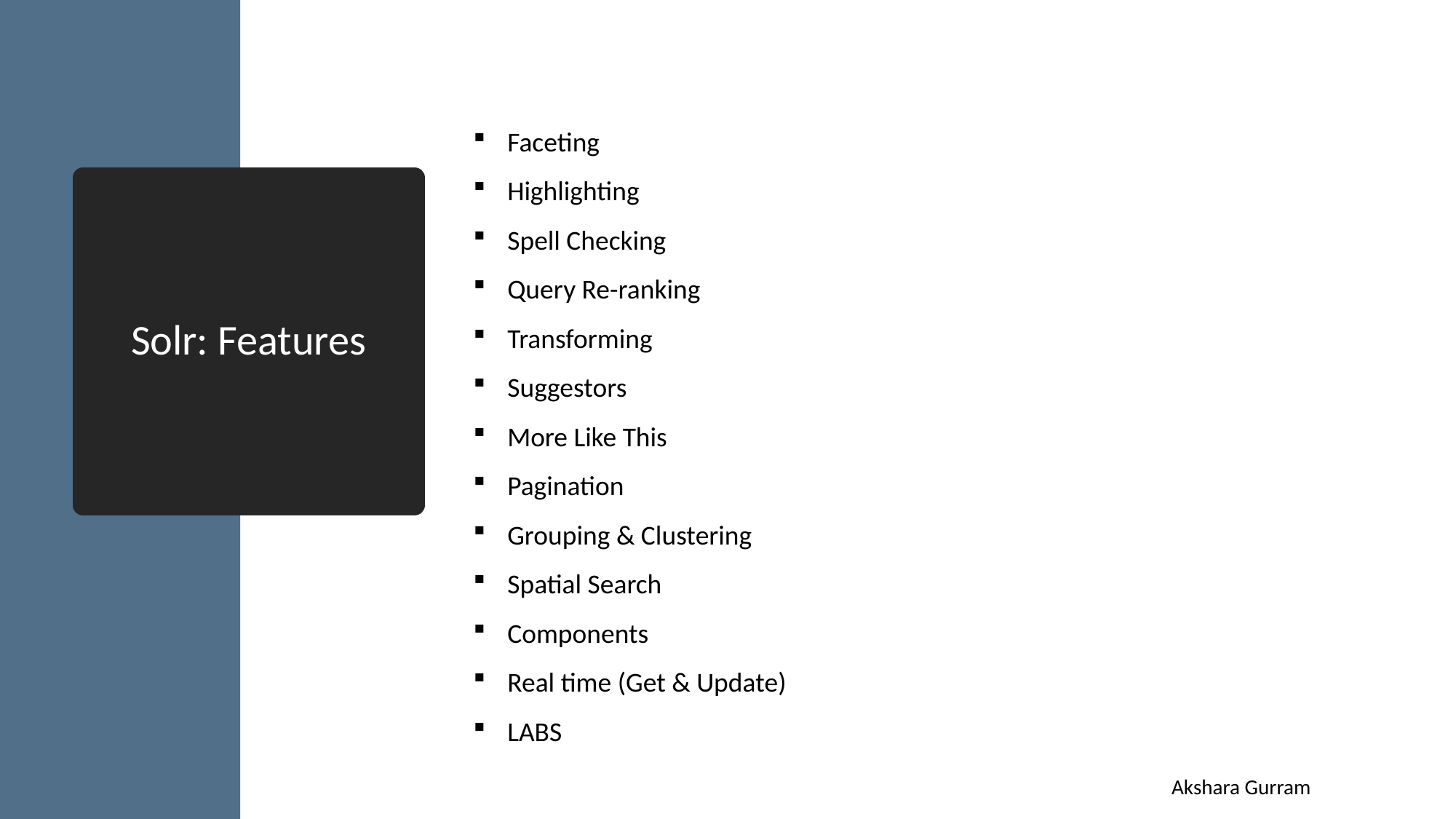

Faceting
Highlighting
Spell Checking
Query Re-ranking
Transforming
Suggestors
More Like This
Pagination
Grouping & Clustering
Spatial Search
Components
Real time (Get & Update)
LABS
# Solr: Features
Akshara Gurram